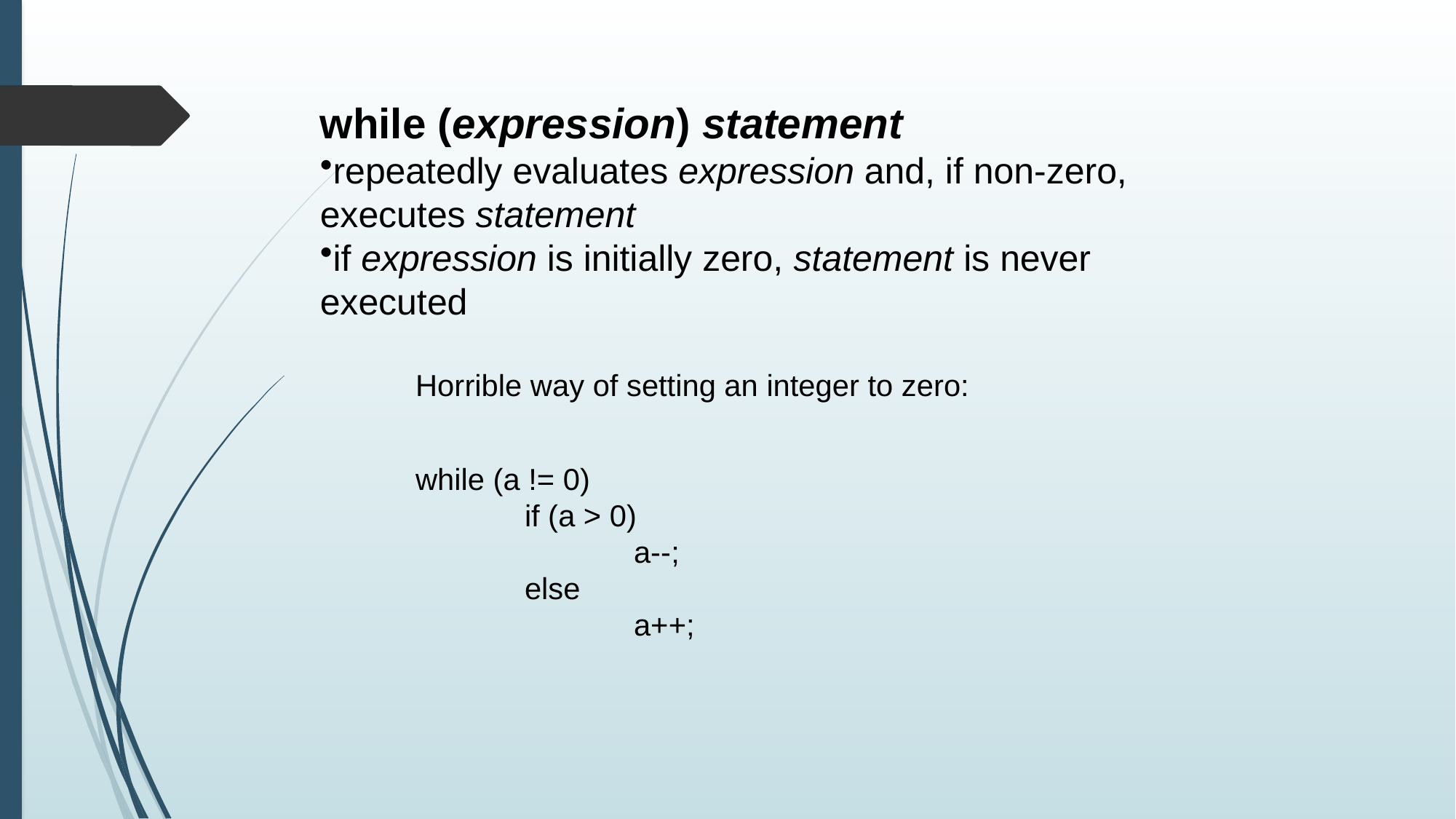

while (expression) statement
repeatedly evaluates expression and, if non-zero, executes statement
if expression is initially zero, statement is never executed

Horrible way of setting an integer to zero:

while (a != 0)
	if (a > 0)
		a--;
	else
		a++;